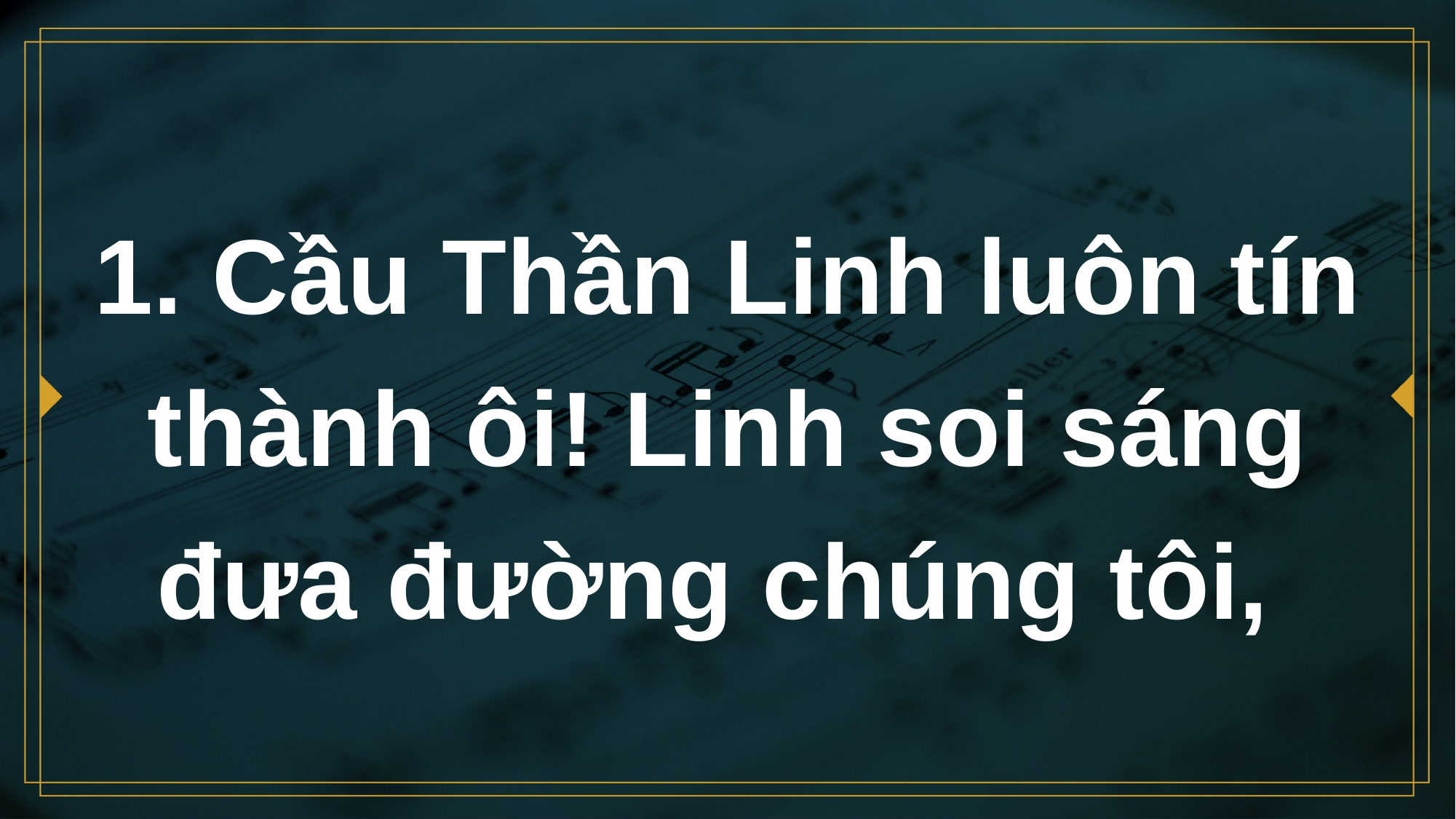

# 1. Cầu Thần Linh luôn tín thành ôi! Linh soi sáng đưa đường chúng tôi,